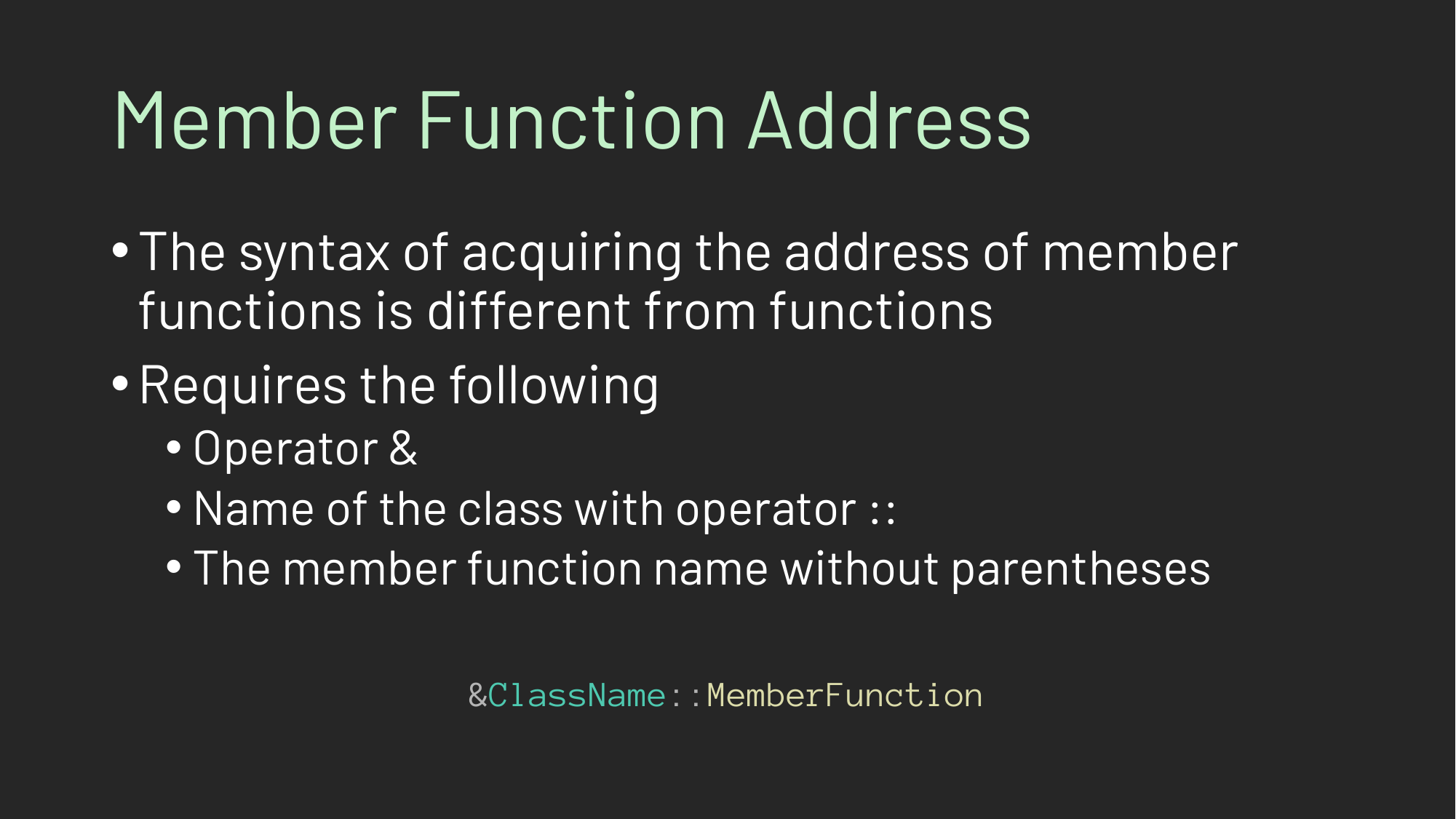

# Member Function Address
The syntax of acquiring the address of member functions is different from functions
Requires the following
Operator &
Name of the class with operator ::
The member function name without parentheses

&ClassName::MemberFunction